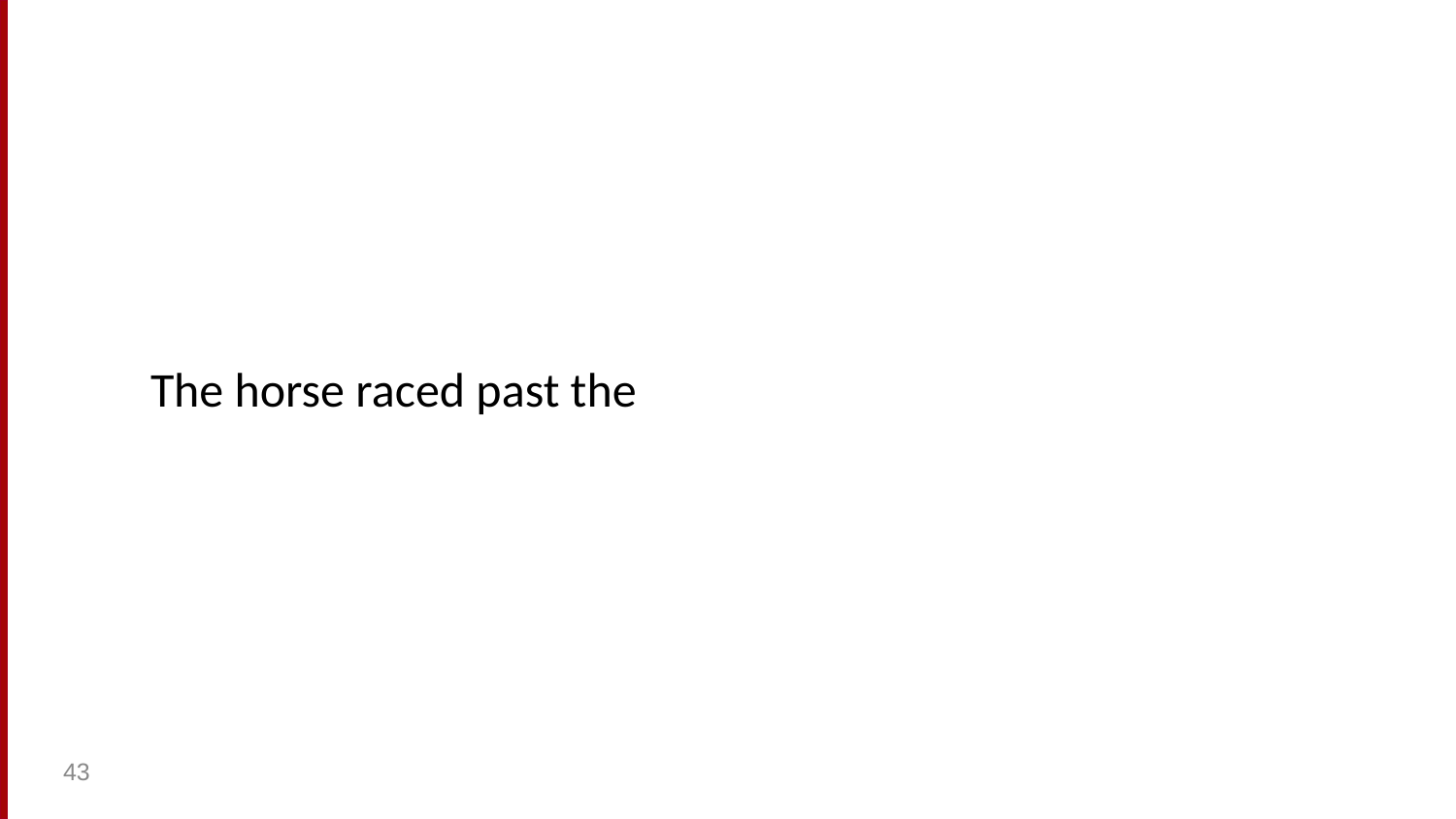

#

        The horse raced past the
43